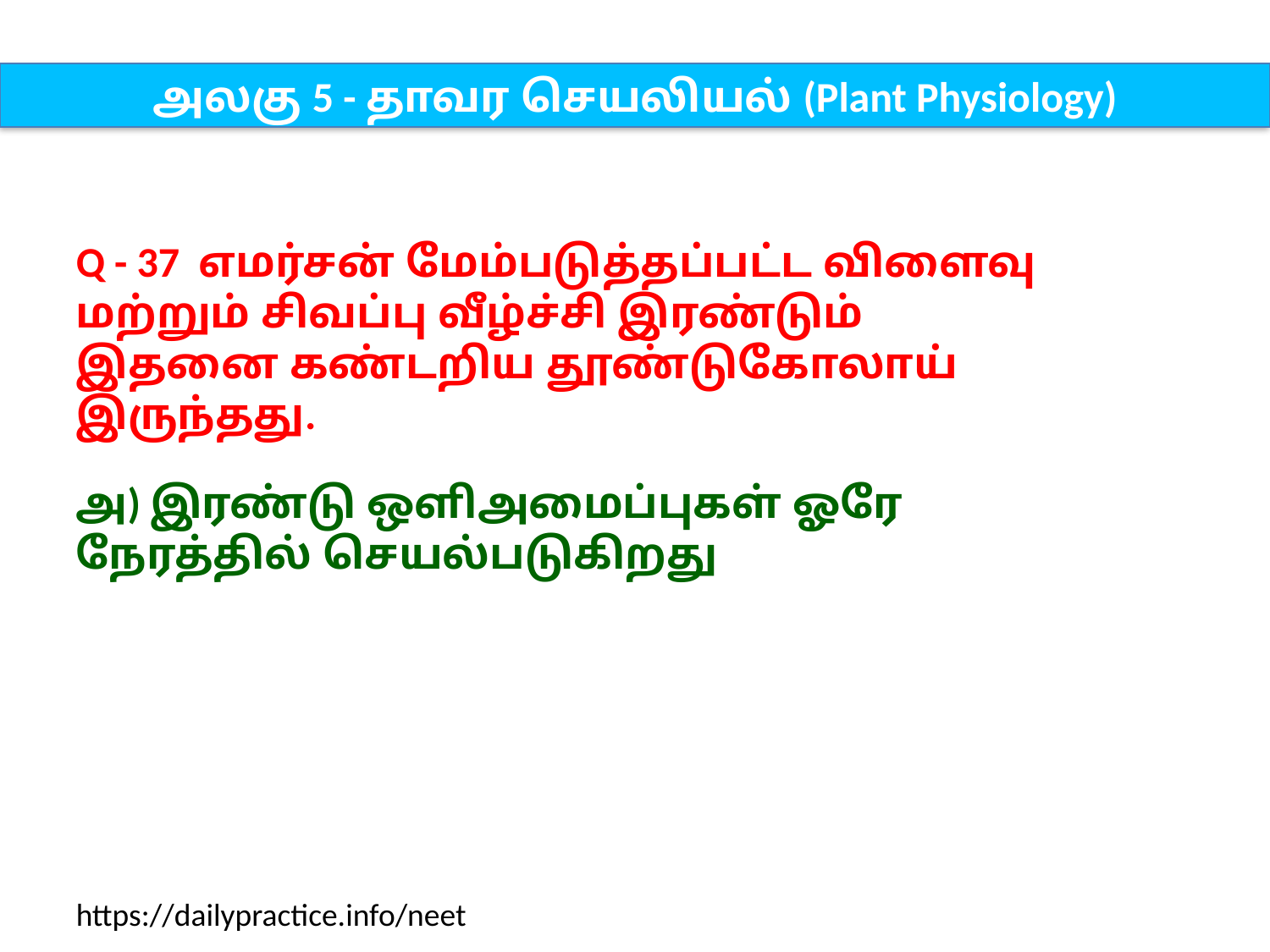

அலகு 5 - தாவர செயலியல் (Plant Physiology)

Q - 37  எமர்சன் மேம்படுத்தப்பட்ட விளைவு மற்றும் சிவப்பு வீழ்ச்சி இரண்டும் இதனை கண்டறிய தூண்டுகோலாய் இருந்தது.

அ) இரண்டு ஒளிஅமைப்புகள் ஓரே நேரத்தில் செயல்படுகிறது
https://dailypractice.info/neet